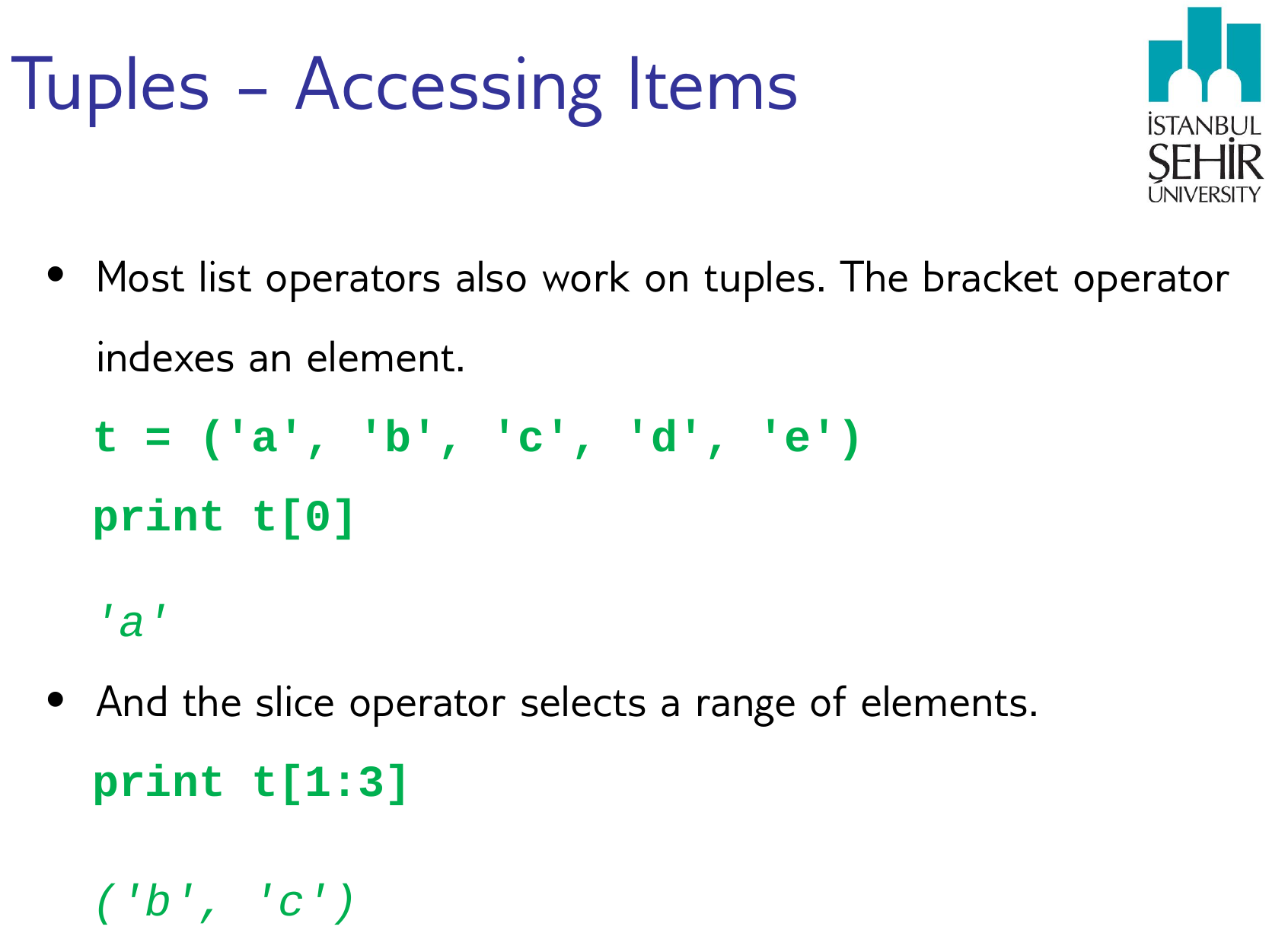

# Tuples – Accessing Items
Most list operators also work on tuples. The bracket operator indexes an element.
t = ('a', 'b', 'c', 'd', 'e')
print t[0]
'a'
And the slice operator selects a range of elements.
print t[1:3]
('b', 'c')